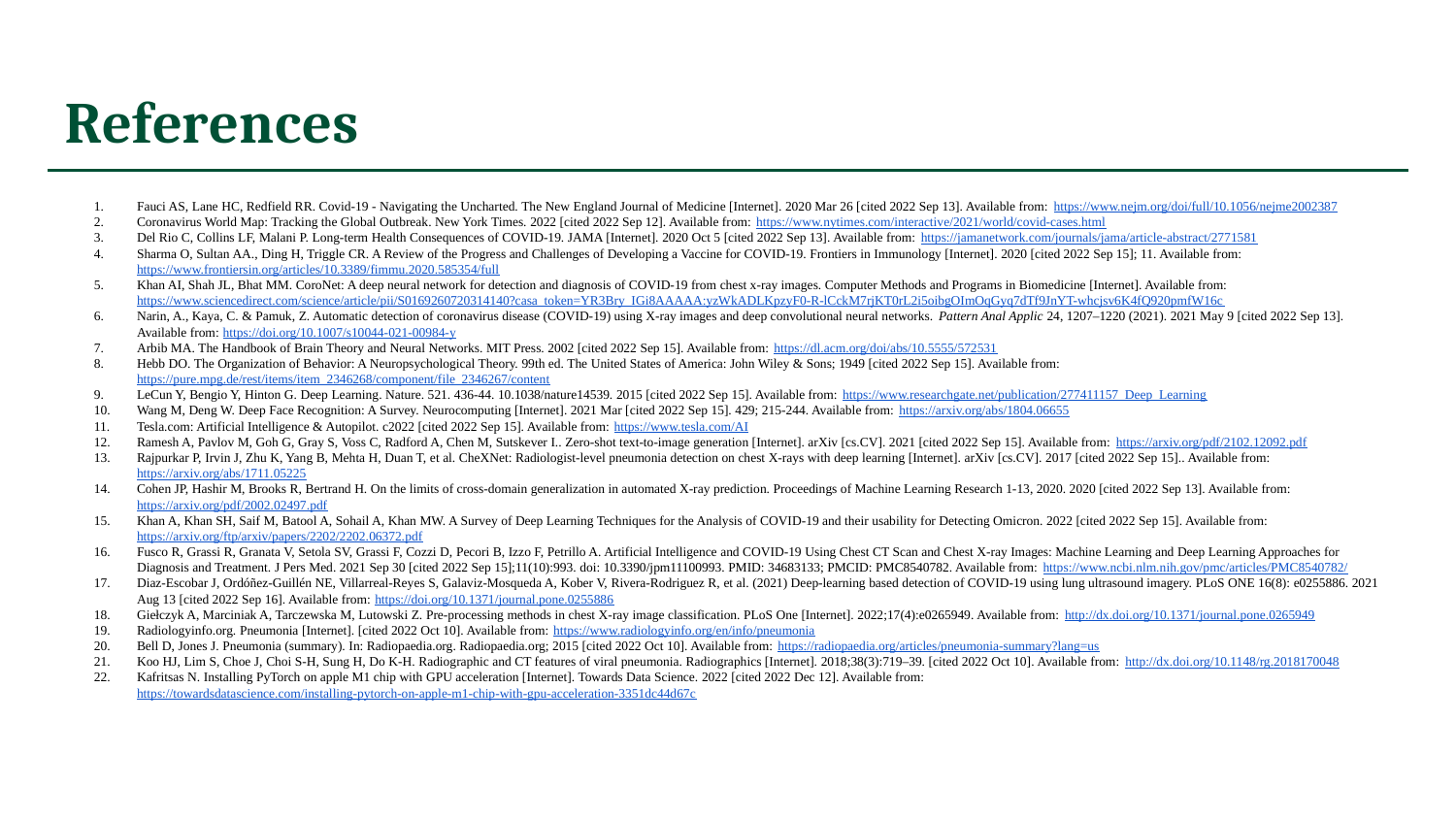

# References
Fauci AS, Lane HC, Redfield RR. Covid-19 - Navigating the Uncharted. The New England Journal of Medicine [Internet]. 2020 Mar 26 [cited 2022 Sep 13]. Available from: https://www.nejm.org/doi/full/10.1056/nejme2002387
Coronavirus World Map: Tracking the Global Outbreak. New York Times. 2022 [cited 2022 Sep 12]. Available from: https://www.nytimes.com/interactive/2021/world/covid-cases.html
Del Rio C, Collins LF, Malani P. Long-term Health Consequences of COVID-19. JAMA [Internet]. 2020 Oct 5 [cited 2022 Sep 13]. Available from: https://jamanetwork.com/journals/jama/article-abstract/2771581
Sharma O, Sultan AA., Ding H, Triggle CR. A Review of the Progress and Challenges of Developing a Vaccine for COVID-19. Frontiers in Immunology [Internet]. 2020 [cited 2022 Sep 15]; 11. Available from: https://www.frontiersin.org/articles/10.3389/fimmu.2020.585354/full
Khan AI, Shah JL, Bhat MM. CoroNet: A deep neural network for detection and diagnosis of COVID-19 from chest x-ray images. Computer Methods and Programs in Biomedicine [Internet]. Available from: https://www.sciencedirect.com/science/article/pii/S0169260720314140?casa_token=YR3Bry_IGi8AAAAA:yzWkADLKpzyF0-R-lCckM7rjKT0rL2i5oibgOImOqGyq7dTf9JnYT-whcjsv6K4fQ920pmfW16c
Narin, A., Kaya, C. & Pamuk, Z. Automatic detection of coronavirus disease (COVID-19) using X-ray images and deep convolutional neural networks. Pattern Anal Applic 24, 1207–1220 (2021). 2021 May 9 [cited 2022 Sep 13]. Available from: https://doi.org/10.1007/s10044-021-00984-y
Arbib MA. The Handbook of Brain Theory and Neural Networks. MIT Press. 2002 [cited 2022 Sep 15]. Available from: https://dl.acm.org/doi/abs/10.5555/572531
Hebb DO. The Organization of Behavior: A Neuropsychological Theory. 99th ed. The United States of America: John Wiley & Sons; 1949 [cited 2022 Sep 15]. Available from: https://pure.mpg.de/rest/items/item_2346268/component/file_2346267/content
LeCun Y, Bengio Y, Hinton G. Deep Learning. Nature. 521. 436-44. 10.1038/nature14539. 2015 [cited 2022 Sep 15]. Available from: https://www.researchgate.net/publication/277411157_Deep_Learning
Wang M, Deng W. Deep Face Recognition: A Survey. Neurocomputing [Internet]. 2021 Mar [cited 2022 Sep 15]. 429; 215-244. Available from: https://arxiv.org/abs/1804.06655
Tesla.com: Artificial Intelligence & Autopilot. c2022 [cited 2022 Sep 15]. Available from: https://www.tesla.com/AI
Ramesh A, Pavlov M, Goh G, Gray S, Voss C, Radford A, Chen M, Sutskever I.. Zero-shot text-to-image generation [Internet]. arXiv [cs.CV]. 2021 [cited 2022 Sep 15]. Available from: https://arxiv.org/pdf/2102.12092.pdf
Rajpurkar P, Irvin J, Zhu K, Yang B, Mehta H, Duan T, et al. CheXNet: Radiologist-level pneumonia detection on chest X-rays with deep learning [Internet]. arXiv [cs.CV]. 2017 [cited 2022 Sep 15].. Available from: https://arxiv.org/abs/1711.05225
Cohen JP, Hashir M, Brooks R, Bertrand H. On the limits of cross-domain generalization in automated X-ray prediction. Proceedings of Machine Learning Research 1-13, 2020. 2020 [cited 2022 Sep 13]. Available from: https://arxiv.org/pdf/2002.02497.pdf
Khan A, Khan SH, Saif M, Batool A, Sohail A, Khan MW. A Survey of Deep Learning Techniques for the Analysis of COVID-19 and their usability for Detecting Omicron. 2022 [cited 2022 Sep 15]. Available from: https://arxiv.org/ftp/arxiv/papers/2202/2202.06372.pdf
Fusco R, Grassi R, Granata V, Setola SV, Grassi F, Cozzi D, Pecori B, Izzo F, Petrillo A. Artificial Intelligence and COVID-19 Using Chest CT Scan and Chest X-ray Images: Machine Learning and Deep Learning Approaches for Diagnosis and Treatment. J Pers Med. 2021 Sep 30 [cited 2022 Sep 15];11(10):993. doi: 10.3390/jpm11100993. PMID: 34683133; PMCID: PMC8540782. Available from: https://www.ncbi.nlm.nih.gov/pmc/articles/PMC8540782/
Diaz-Escobar J, Ordóñez-Guillén NE, Villarreal-Reyes S, Galaviz-Mosqueda A, Kober V, Rivera-Rodriguez R, et al. (2021) Deep-learning based detection of COVID-19 using lung ultrasound imagery. PLoS ONE 16(8): e0255886. 2021 Aug 13 [cited 2022 Sep 16]. Available from: https://doi.org/10.1371/journal.pone.0255886
Giełczyk A, Marciniak A, Tarczewska M, Lutowski Z. Pre-processing methods in chest X-ray image classification. PLoS One [Internet]. 2022;17(4):e0265949. Available from: http://dx.doi.org/10.1371/journal.pone.0265949
Radiologyinfo.org. Pneumonia [Internet]. [cited 2022 Oct 10]. Available from: https://www.radiologyinfo.org/en/info/pneumonia
Bell D, Jones J. Pneumonia (summary). In: Radiopaedia.org. Radiopaedia.org; 2015 [cited 2022 Oct 10]. Available from: https://radiopaedia.org/articles/pneumonia-summary?lang=us
Koo HJ, Lim S, Choe J, Choi S-H, Sung H, Do K-H. Radiographic and CT features of viral pneumonia. Radiographics [Internet]. 2018;38(3):719–39. [cited 2022 Oct 10]. Available from: http://dx.doi.org/10.1148/rg.2018170048
Kafritsas N. Installing PyTorch on apple M1 chip with GPU acceleration [Internet]. Towards Data Science. 2022 [cited 2022 Dec 12]. Available from: https://towardsdatascience.com/installing-pytorch-on-apple-m1-chip-with-gpu-acceleration-3351dc44d67c